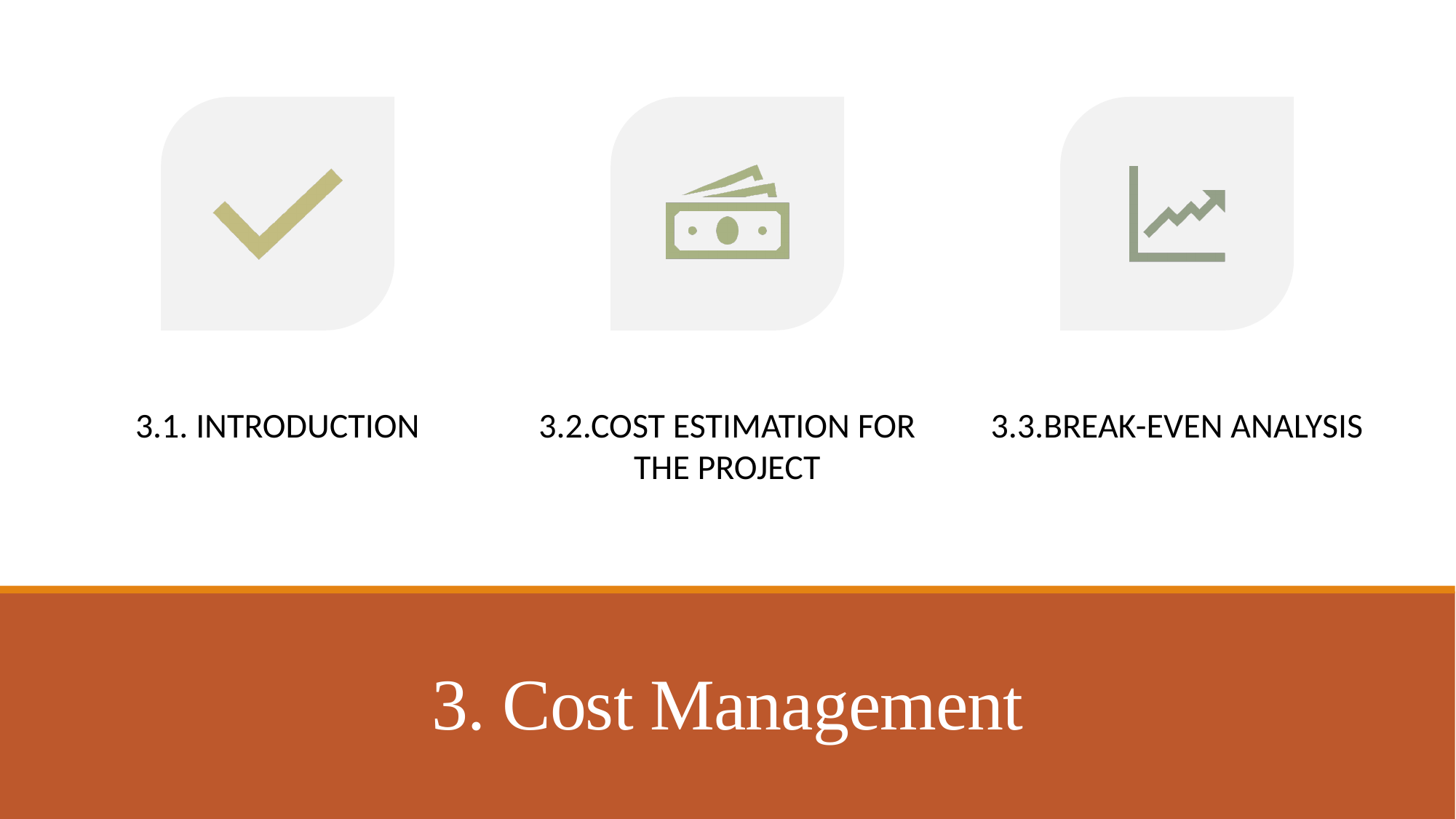

3.1. Introduction
3.2.Cost Estimation for the Project
3.3.Break-Even Analysis

# 3. Cost Management